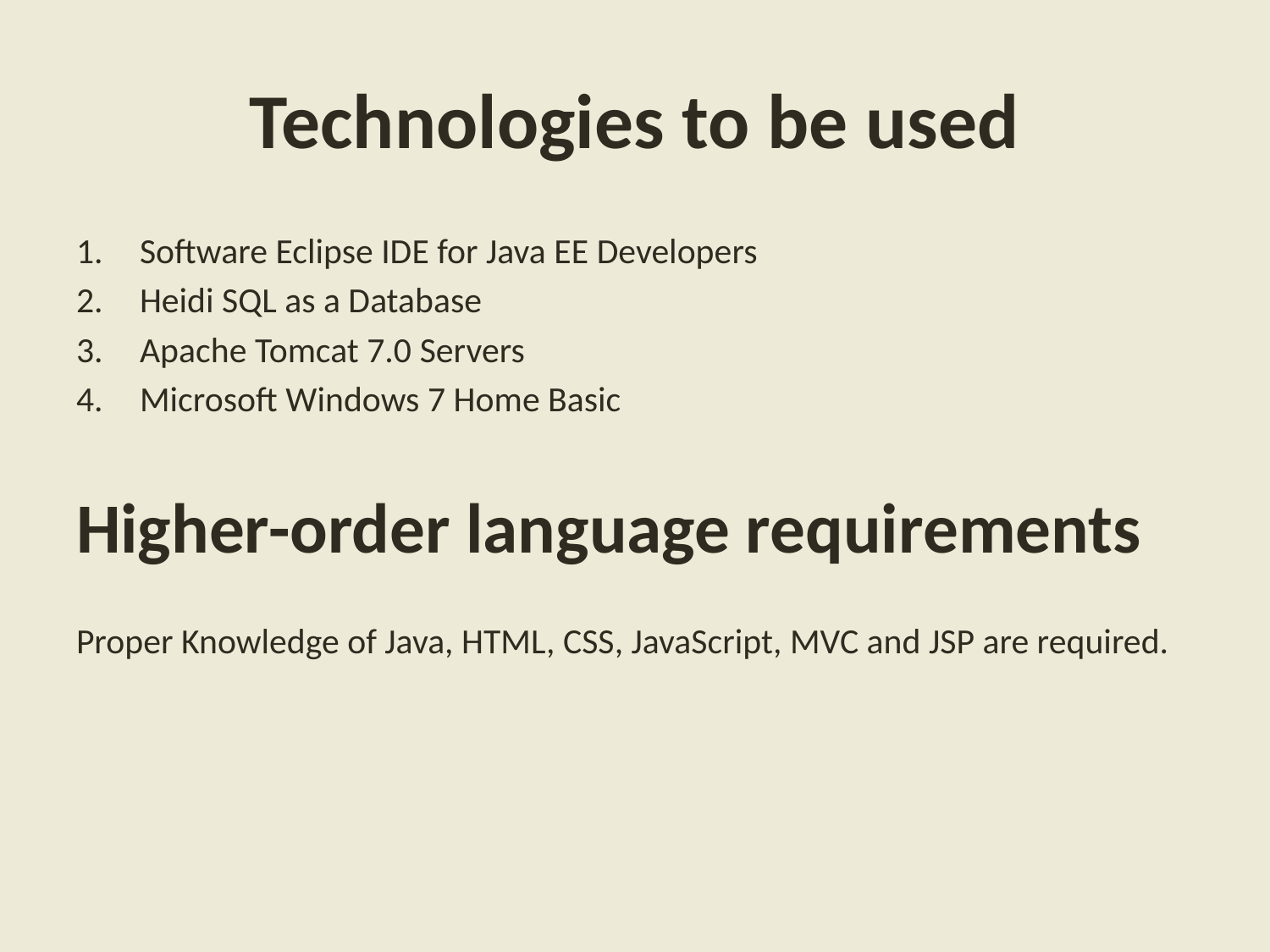

# Technologies to be used
Software Eclipse IDE for Java EE Developers
Heidi SQL as a Database
Apache Tomcat 7.0 Servers
Microsoft Windows 7 Home Basic

Higher-order language requirements

Proper Knowledge of Java, HTML, CSS, JavaScript, MVC and JSP are required.